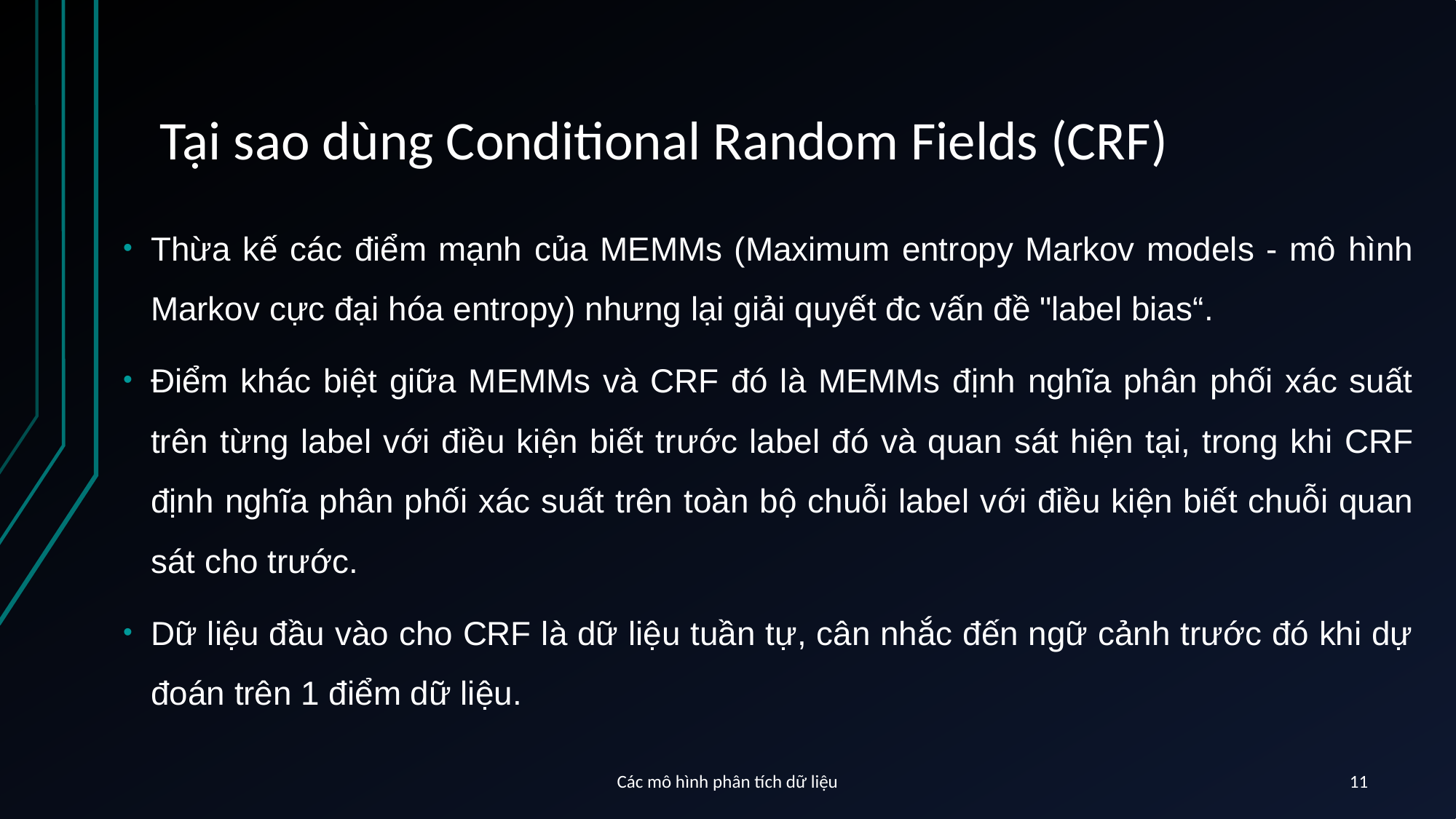

# Tại sao dùng Conditional Random Fields (CRF)
Thừa kế các điểm mạnh của MEMMs (Maximum entropy Markov models - mô hình Markov cực đại hóa entropy) nhưng lại giải quyết đc vấn đề "label bias“.
Điểm khác biệt giữa MEMMs và CRF đó là MEMMs định nghĩa phân phối xác suất trên từng label với điều kiện biết trước label đó và quan sát hiện tại, trong khi CRF định nghĩa phân phối xác suất trên toàn bộ chuỗi label với điều kiện biết chuỗi quan sát cho trước.
Dữ liệu đầu vào cho CRF là dữ liệu tuần tự, cân nhắc đến ngữ cảnh trước đó khi dự đoán trên 1 điểm dữ liệu.
Các mô hình phân tích dữ liệu
11